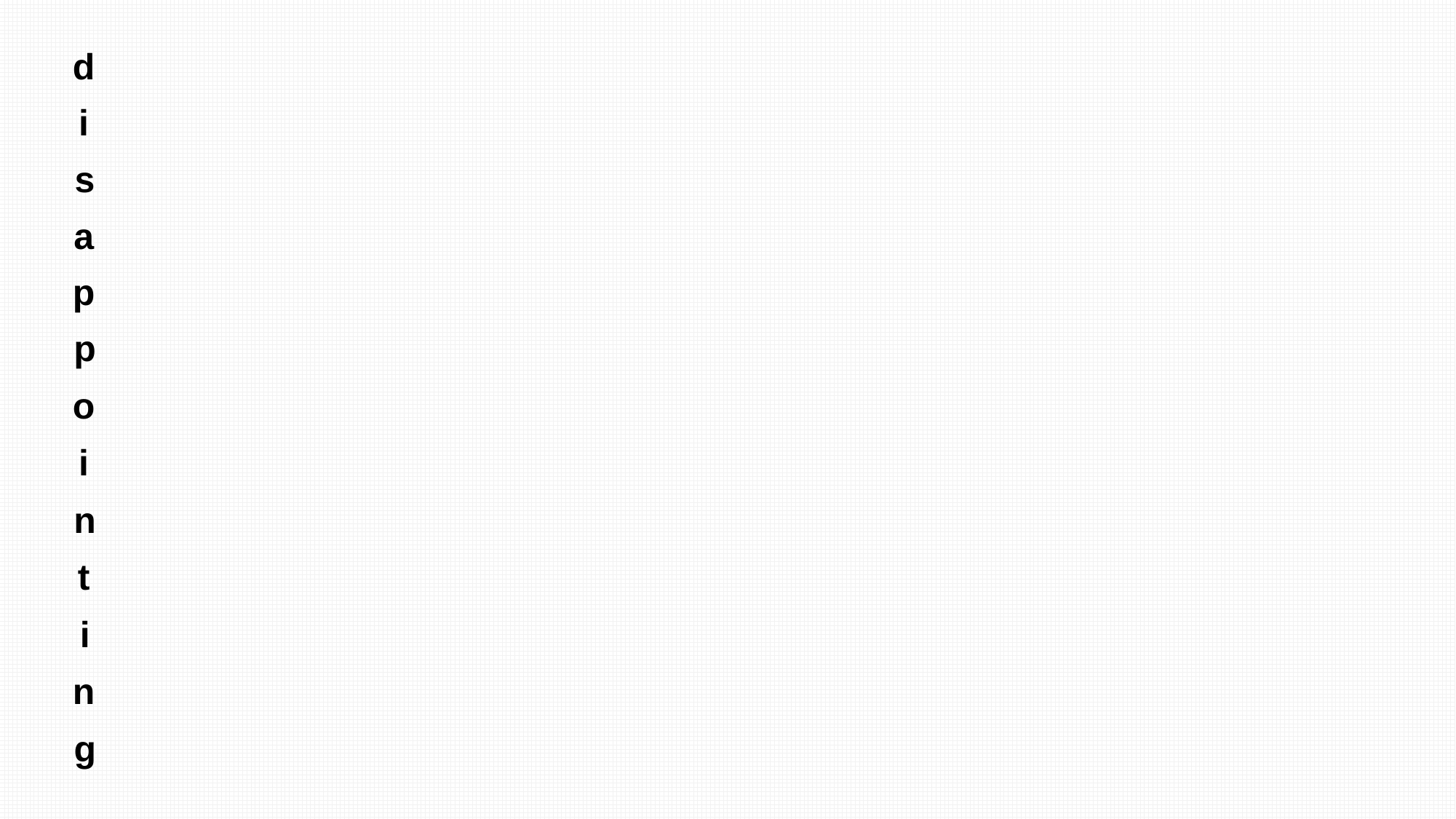

d
i
s
a
p
p
o
i
n
t
i
n
g